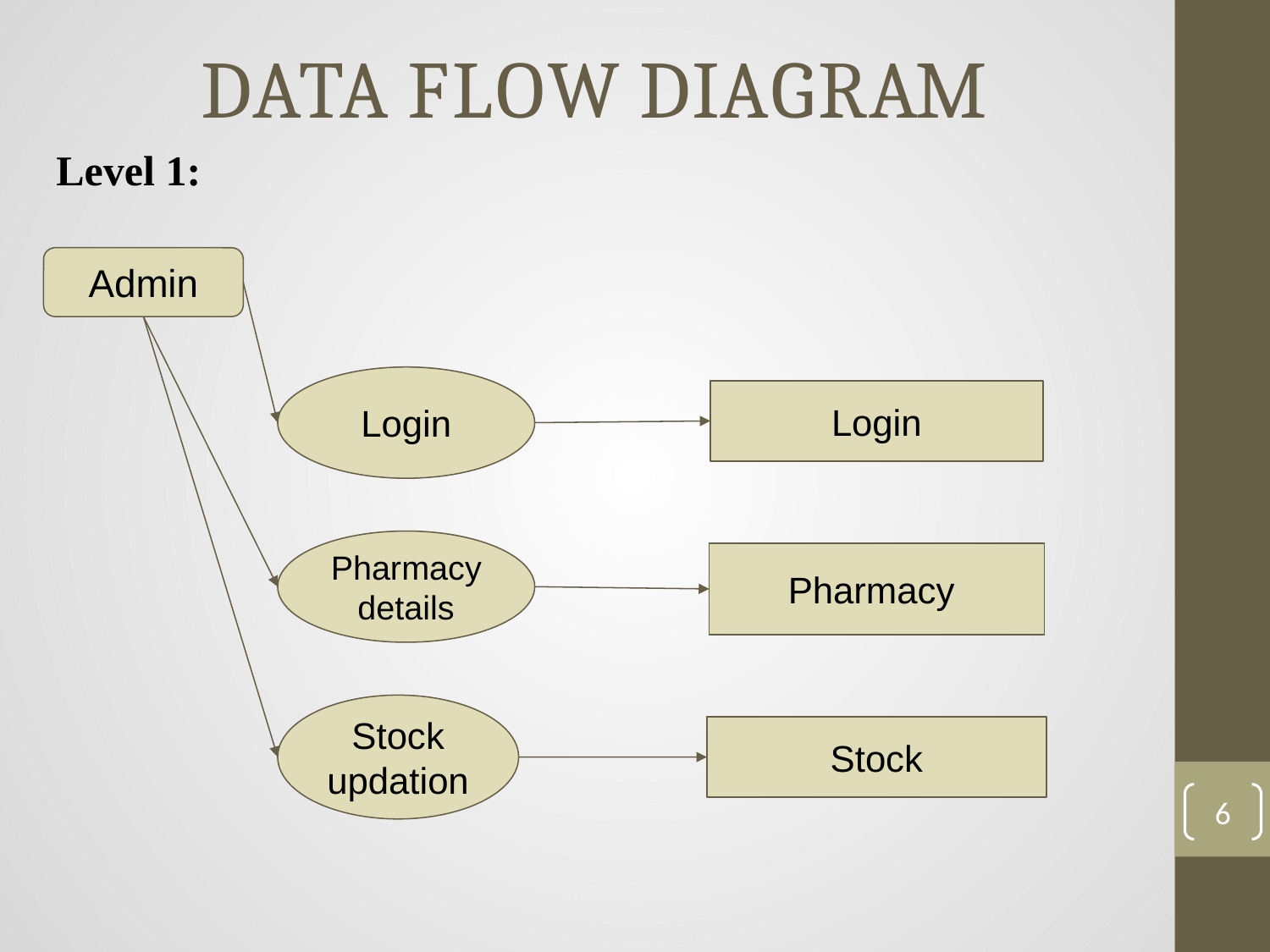

# DATA FLOW DIAGRAM
Level 1:
Admin
Login
Login
Pharmacy details
Pharmacy
Stock updation
Stock
6